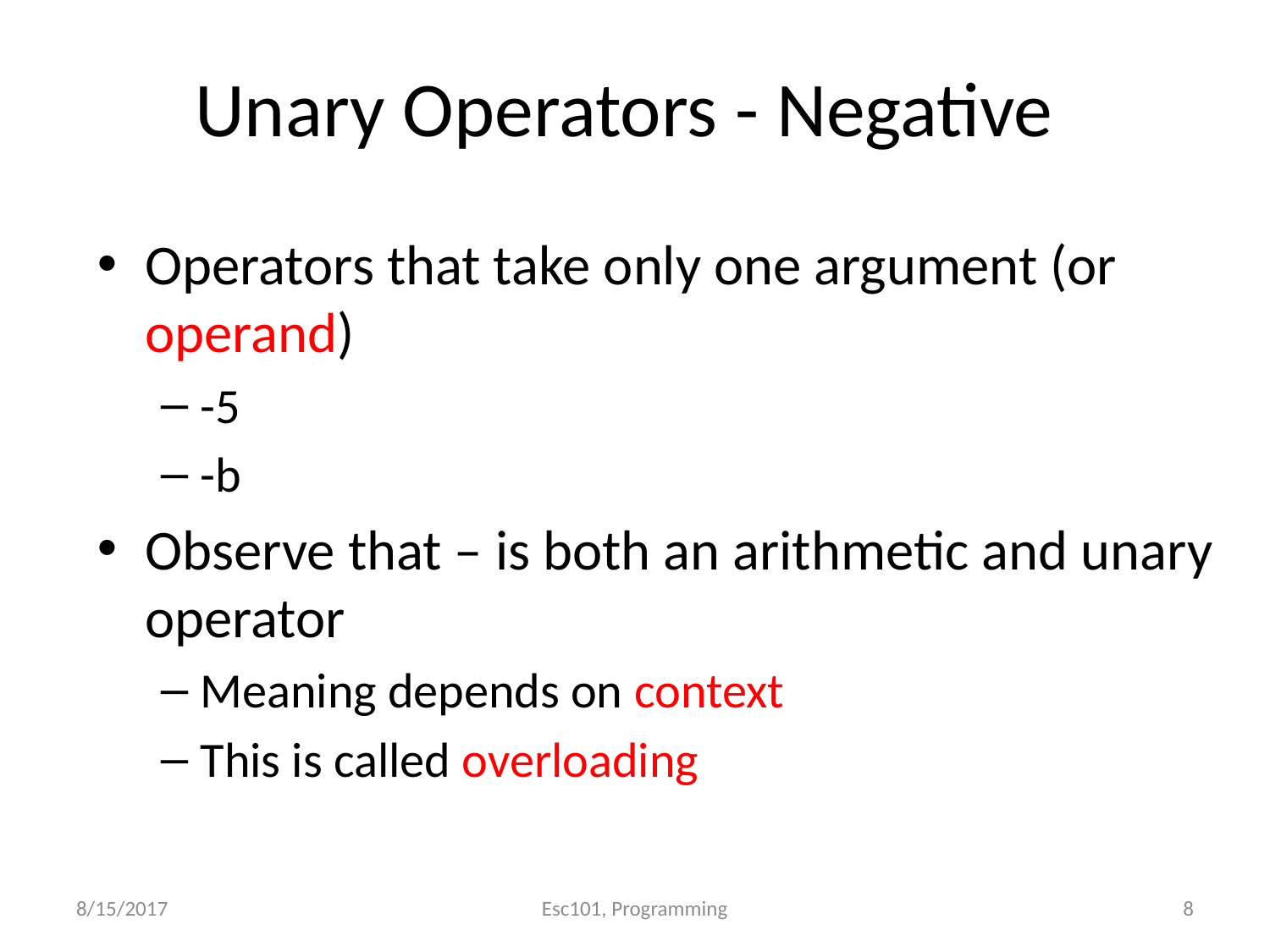

# Unary Operators - Negative
Operators that take only one argument (or operand)
-5
-b
Observe that – is both an arithmetic and unary operator
Meaning depends on context
This is called overloading
8/15/2017
8
Esc101, Programming